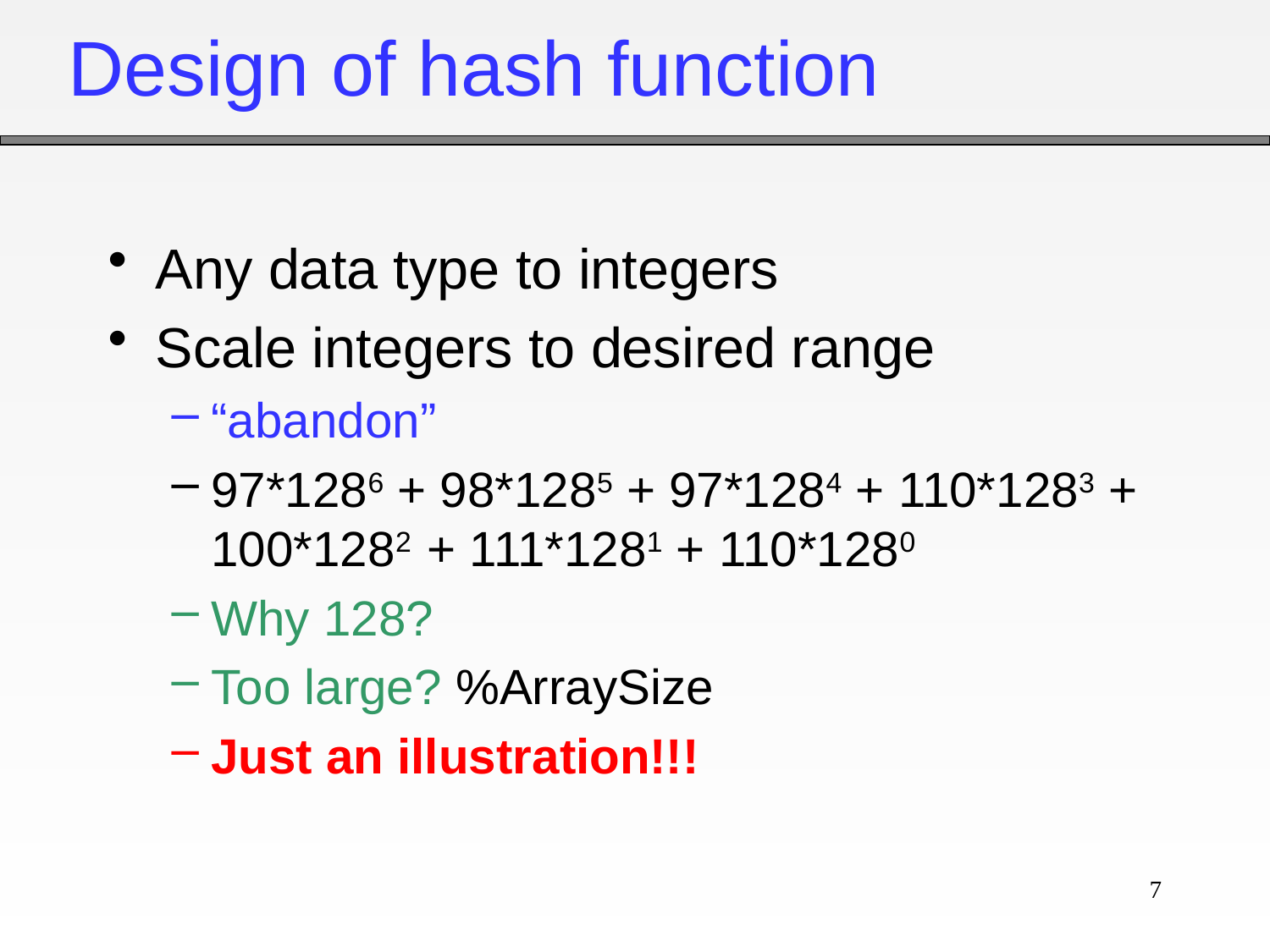

# Design of hash function
Any data type to integers
Scale integers to desired range
“abandon”
97*1286 + 98*1285 + 97*1284 + 110*1283 + 100*1282  + 111*1281 + 110*1280
Why 128?
Too large? %ArraySize
Just an illustration!!!
7